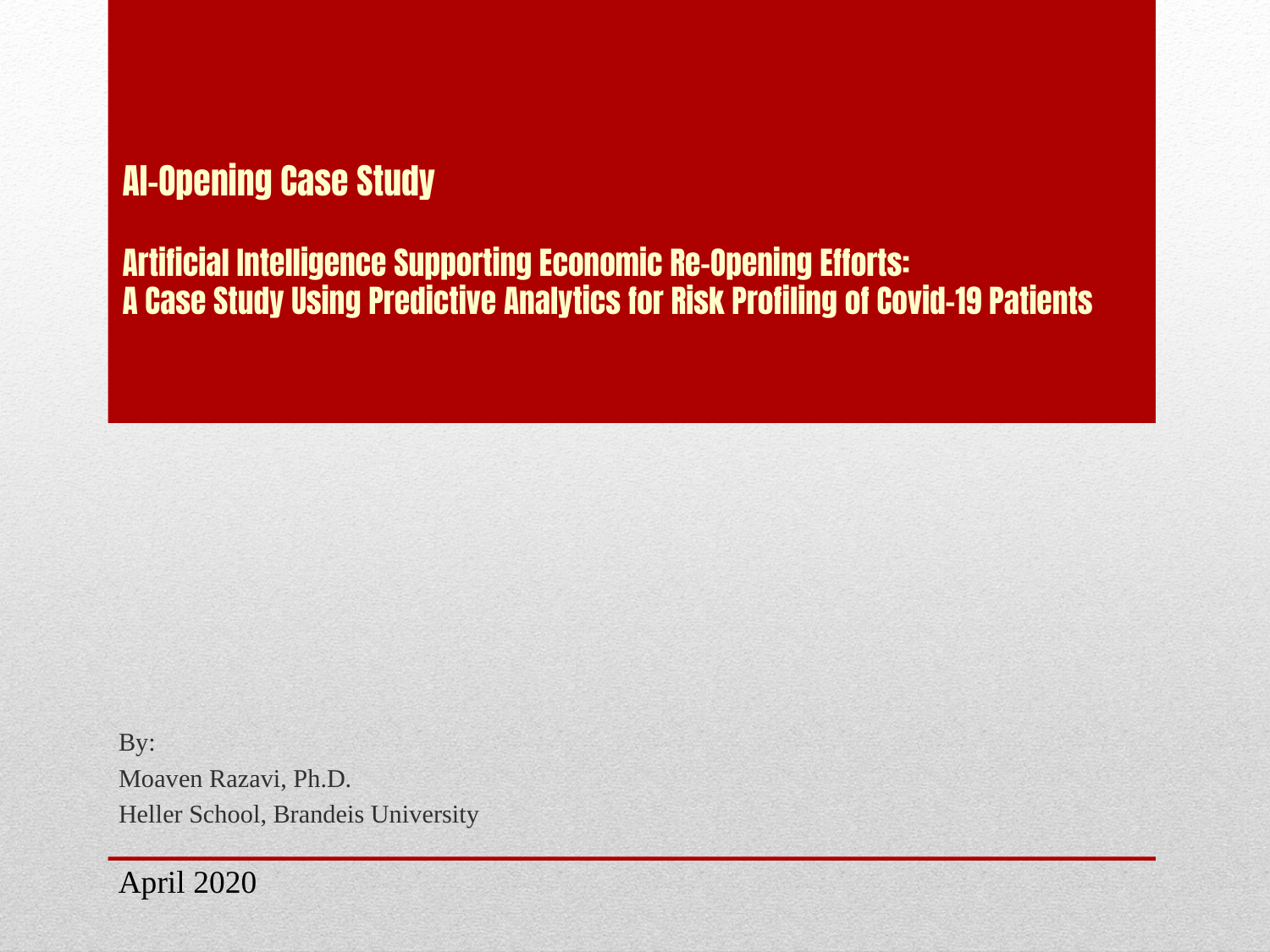

# AI-Opening Case Study Artificial Intelligence Supporting Economic Re-Opening Efforts: A Case Study Using Predictive Analytics for Risk Profiling of Covid-19 Patients
By:
Moaven Razavi, Ph.D.
Heller School, Brandeis University
April 2020